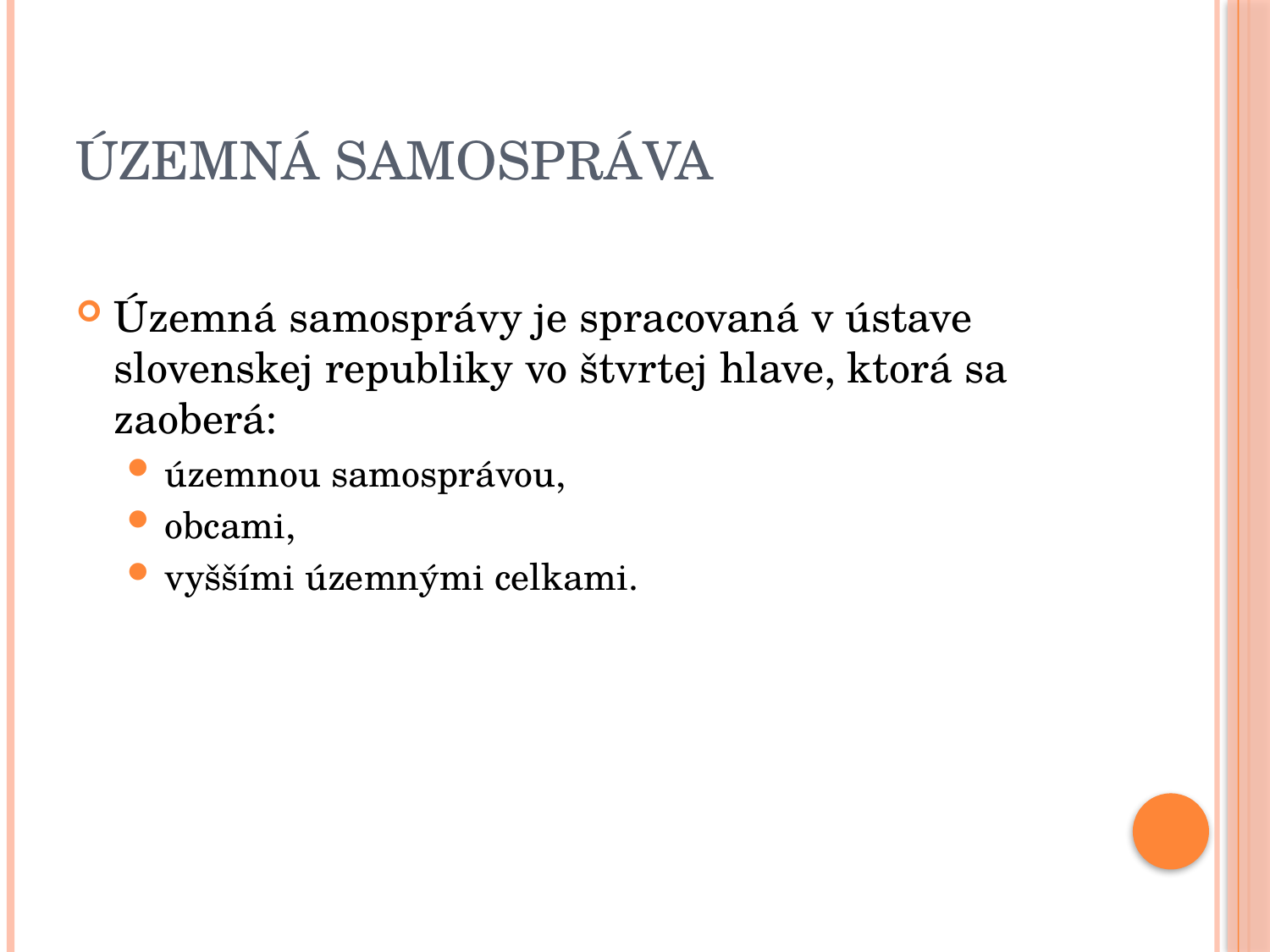

# Územná samospráva

Územná samosprávy je spracovaná v ústave slovenskej republiky vo štvrtej hlave, ktorá sa zaoberá:
územnou samosprávou,
obcami,
vyššími územnými celkami.